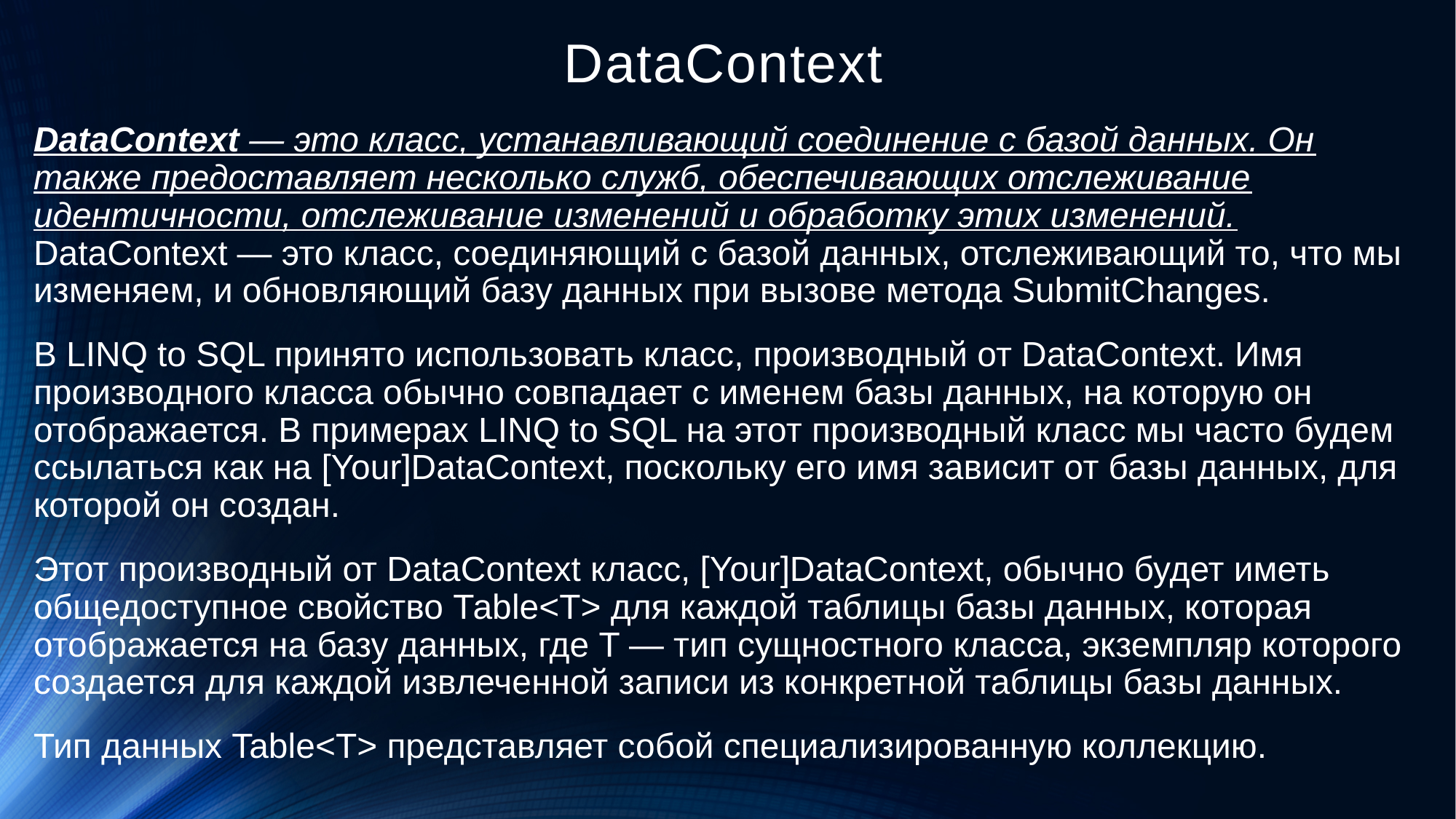

# DataContext
DataContext — это класс, устанавливающий соединение с базой данных. Он также предоставляет несколько служб, обеспечивающих отслеживание идентичности, отслеживание изменений и обработку этих изменений. DataContext — это класс, соединяющий с базой данных, отслеживающий то, что мы изменяем, и обновляющий базу данных при вызове метода SubmitChanges.
В LINQ to SQL принято использовать класс, производный от DataContext. Имя производного класса обычно совпадает с именем базы данных, на которую он отображается. В примерах LINQ to SQL на этот производный класс мы часто будем ссылаться как на [Your]DataContext, поскольку его имя зависит от базы данных, для которой он создан.
Этот производный от DataContext класс, [Your]DataContext, обычно будет иметь общедоступное свойство Таblе<Т> для каждой таблицы базы данных, которая отображается на базу данных, где T — тип сущностного класса, экземпляр которого создается для каждой извлеченной записи из конкретной таблицы базы данных.
Тип данных Table<T> представляет собой специализированную коллекцию.